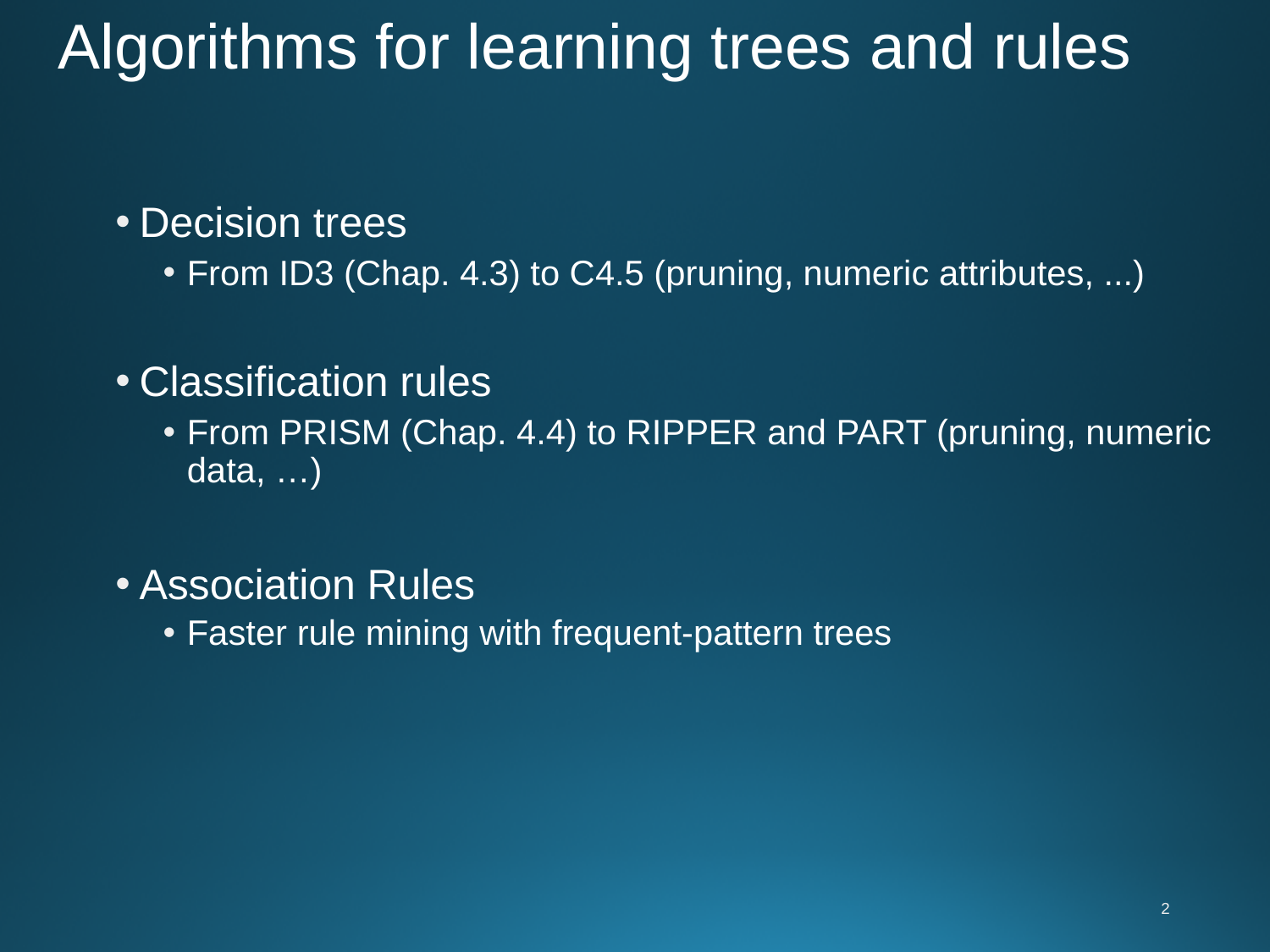

Algorithms for learning trees and rules
Decision trees
From ID3 (Chap. 4.3) to C4.5 (pruning, numeric attributes, ...)

Classification rules
From PRISM (Chap. 4.4) to RIPPER and PART (pruning, numeric data, …)

Association Rules
Faster rule mining with frequent-pattern trees
2